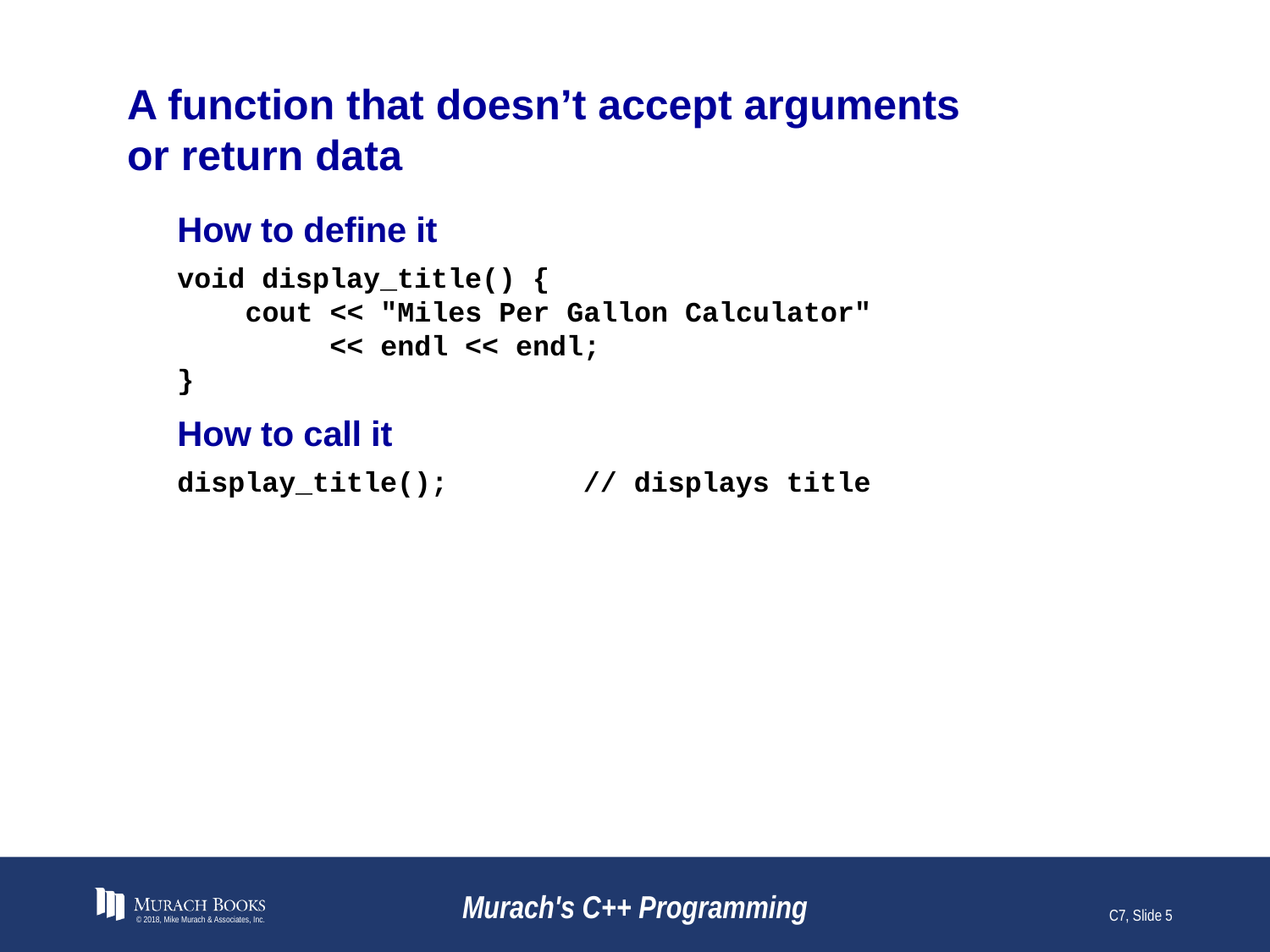

# A function that doesn’t accept arguments or return data
How to define it
void display_title() {
    cout << "Miles Per Gallon Calculator"
         << endl << endl;
}
How to call it
display_title();        // displays title

© 2018, Mike Murach & Associates, Inc.
Murach's C++ Programming

C7, Slide 5